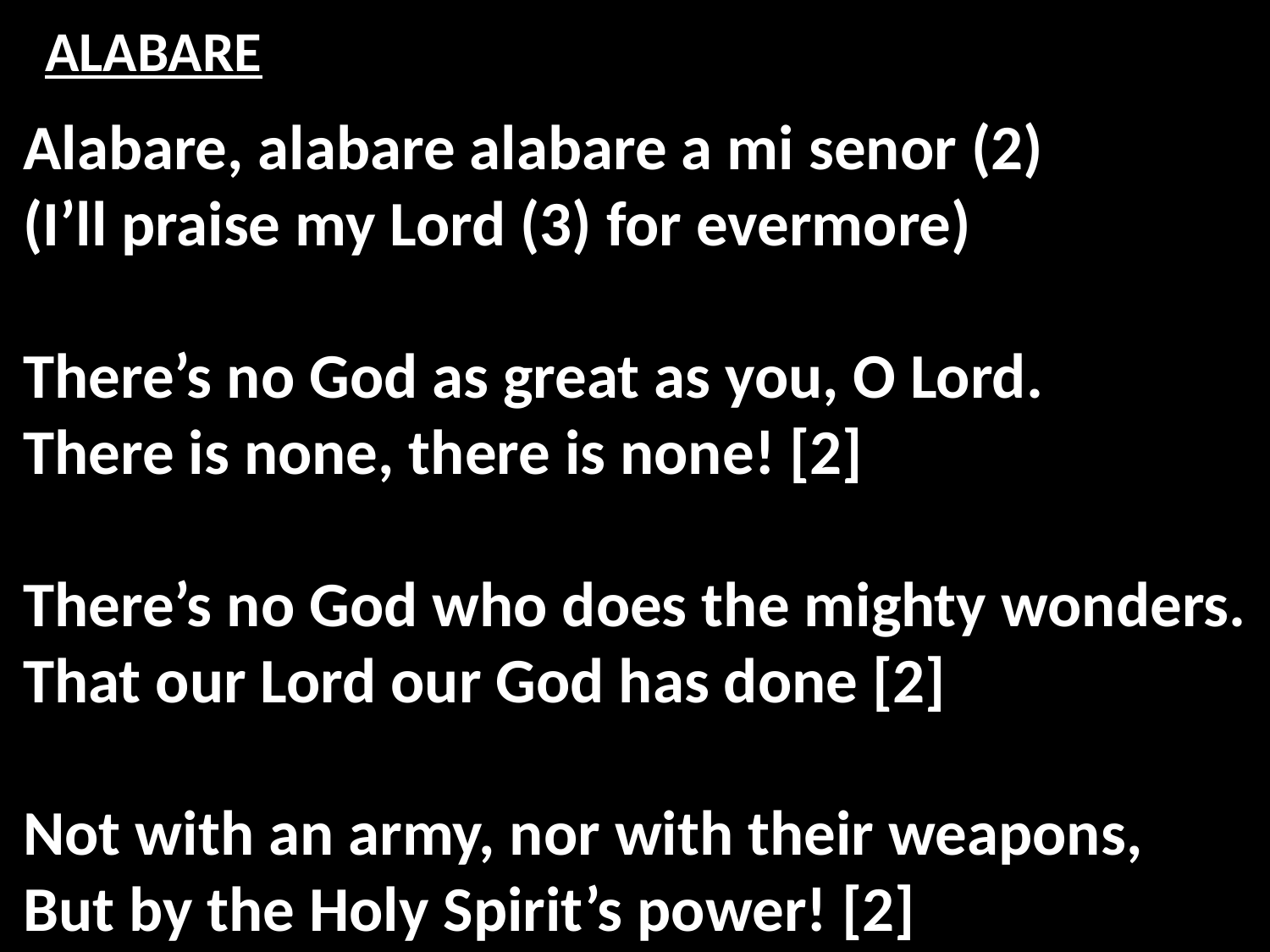

# ALABARE
Alabare, alabare alabare a mi senor (2)
(I’ll praise my Lord (3) for evermore)

There’s no God as great as you, O Lord.
There is none, there is none! [2]

There’s no God who does the mighty wonders.
That our Lord our God has done [2]

Not with an army, nor with their weapons,
But by the Holy Spirit’s power! [2]